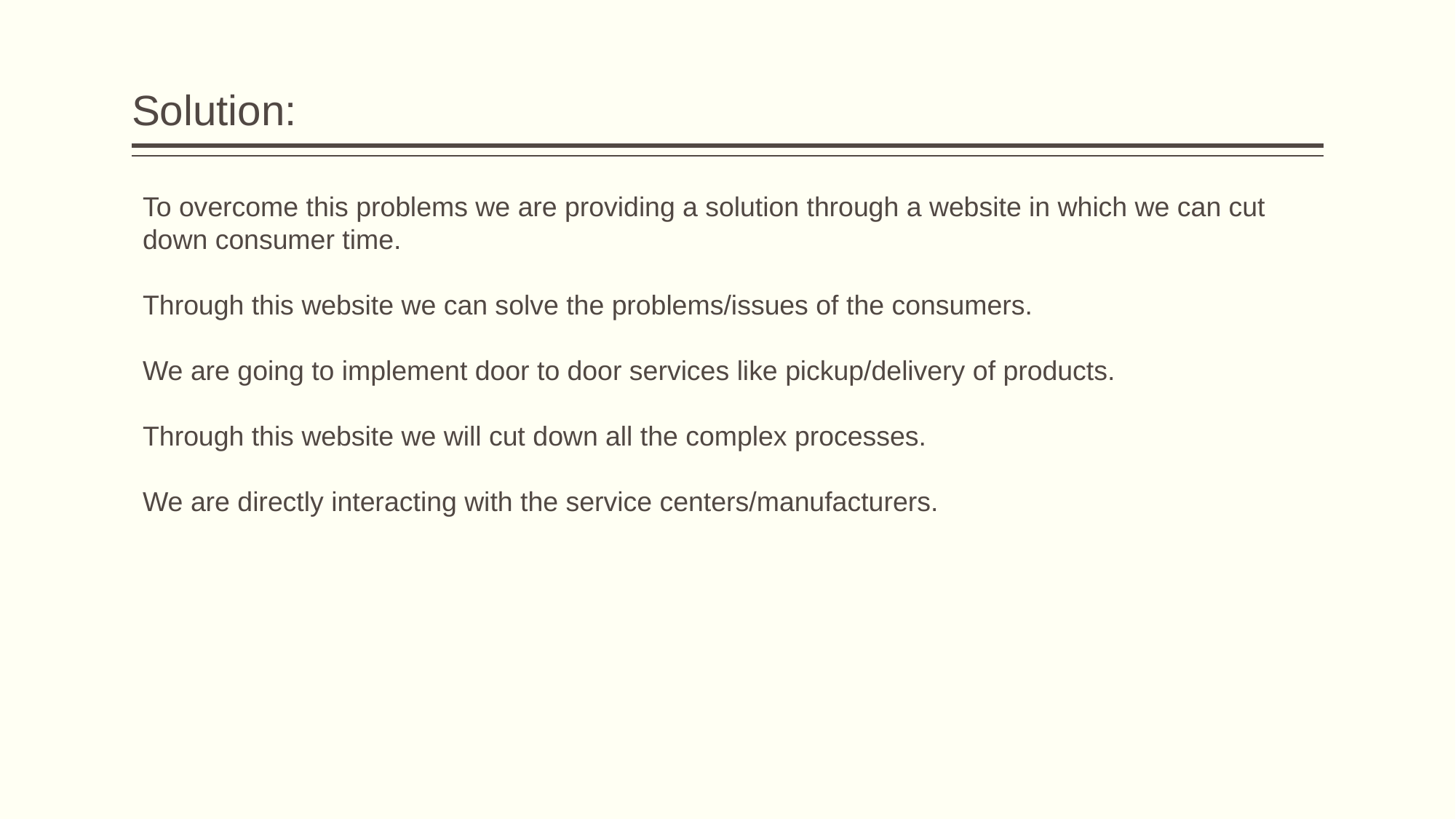

# Solution:
To overcome this problems we are providing a solution through a website in which we can cut down consumer time.

Through this website we can solve the problems/issues of the consumers.

We are going to implement door to door services like pickup/delivery of products.

Through this website we will cut down all the complex processes.

We are directly interacting with the service centers/manufacturers.